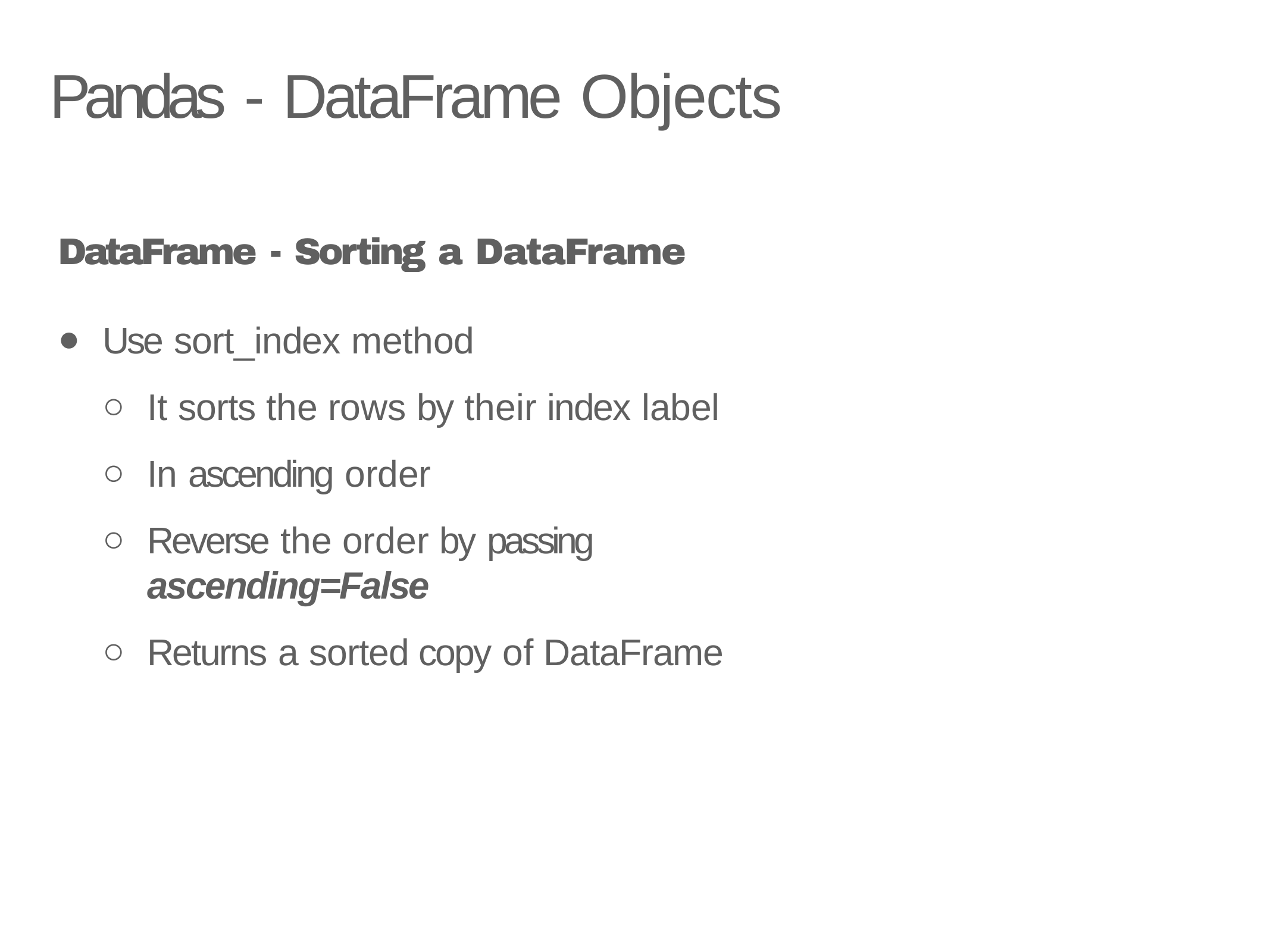

# Pandas - DataFrame Objects
DataFrame - Sorting a DataFrame
Use sort_index method
It sorts the rows by their index label
In ascending order
Reverse the order by passing ascending=False
Returns a sorted copy of DataFrame